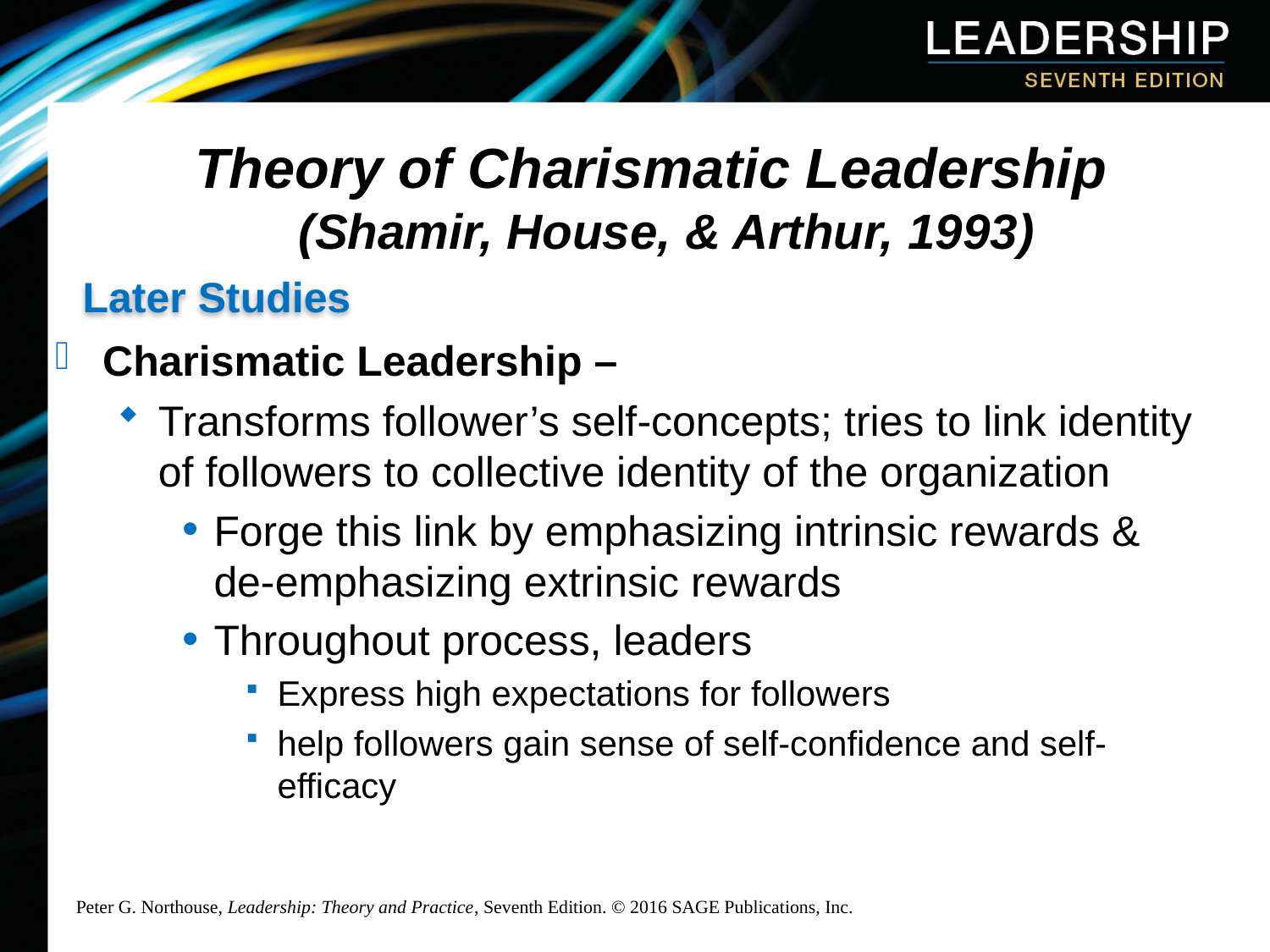

# Theory of Charismatic Leadership (Shamir, House, & Arthur, 1993)
Later Studies
Charismatic Leadership –
Transforms follower’s self-concepts; tries to link identity of followers to collective identity of the organization
Forge this link by emphasizing intrinsic rewards & de-emphasizing extrinsic rewards
Throughout process, leaders
Express high expectations for followers
help followers gain sense of self-confidence and self-efficacy
Peter G. Northouse, Leadership: Theory and Practice, Seventh Edition. © 2016 SAGE Publications, Inc.